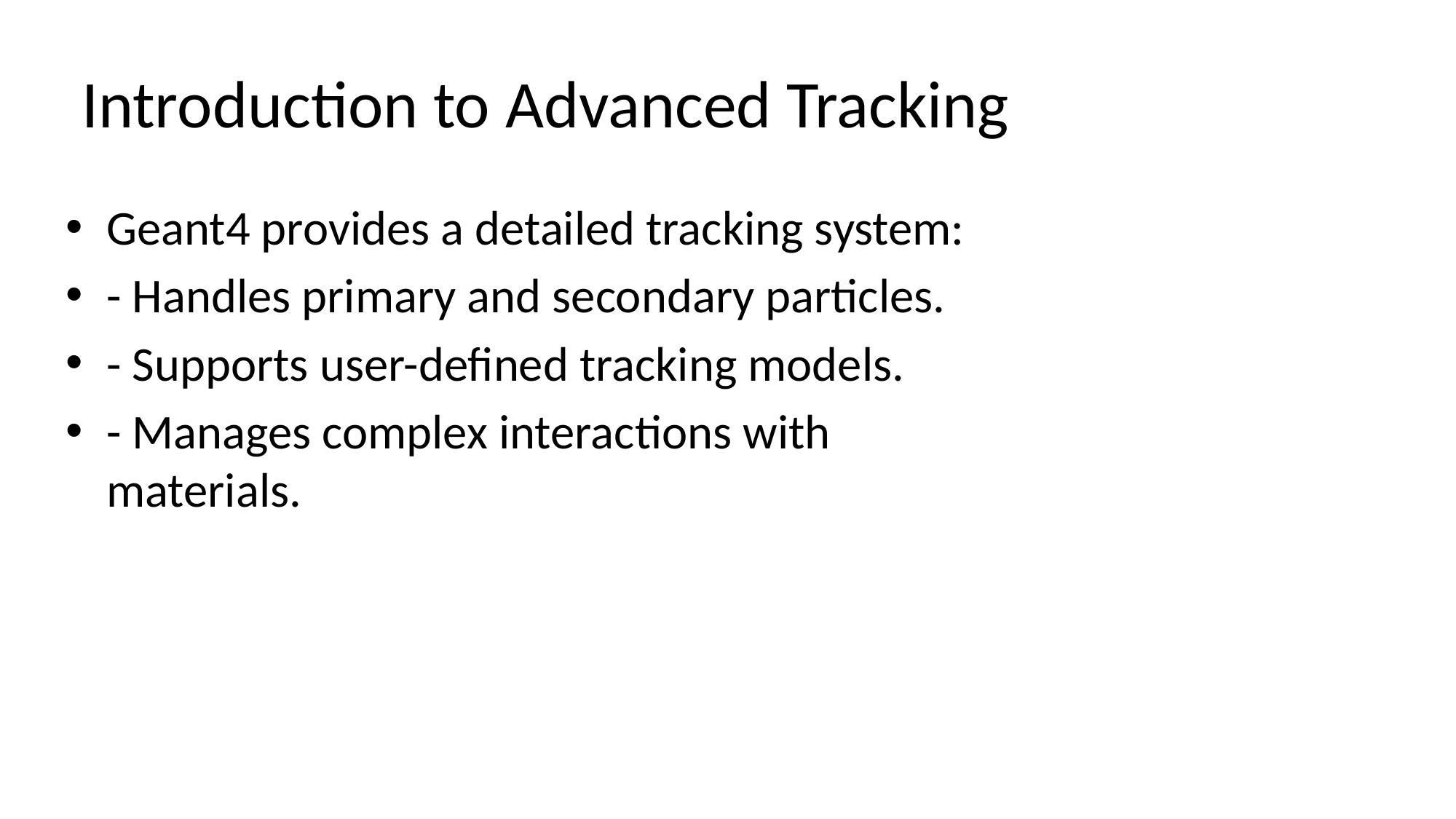

# Introduction to Advanced Tracking
Geant4 provides a detailed tracking system:
- Handles primary and secondary particles.
- Supports user-defined tracking models.
- Manages complex interactions with materials.